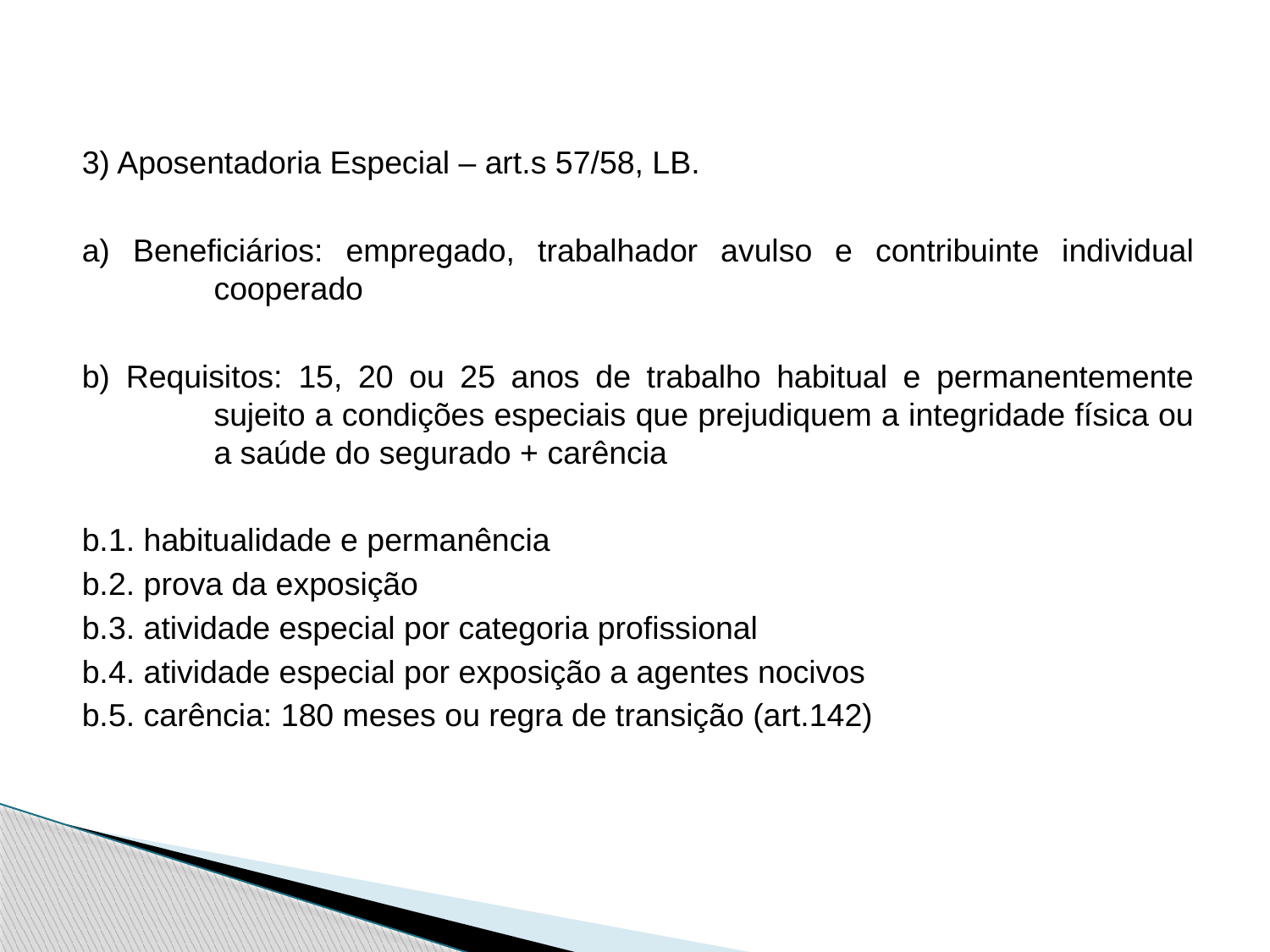

#
3) Aposentadoria Especial – art.s 57/58, LB.

a) Beneficiários: empregado, trabalhador avulso e contribuinte individual cooperado

b) Requisitos: 15, 20 ou 25 anos de trabalho habitual e permanentemente sujeito a condições especiais que prejudiquem a integridade física ou a saúde do segurado + carência

b.1. habitualidade e permanência
b.2. prova da exposição
b.3. atividade especial por categoria profissional
b.4. atividade especial por exposição a agentes nocivos
b.5. carência: 180 meses ou regra de transição (art.142)